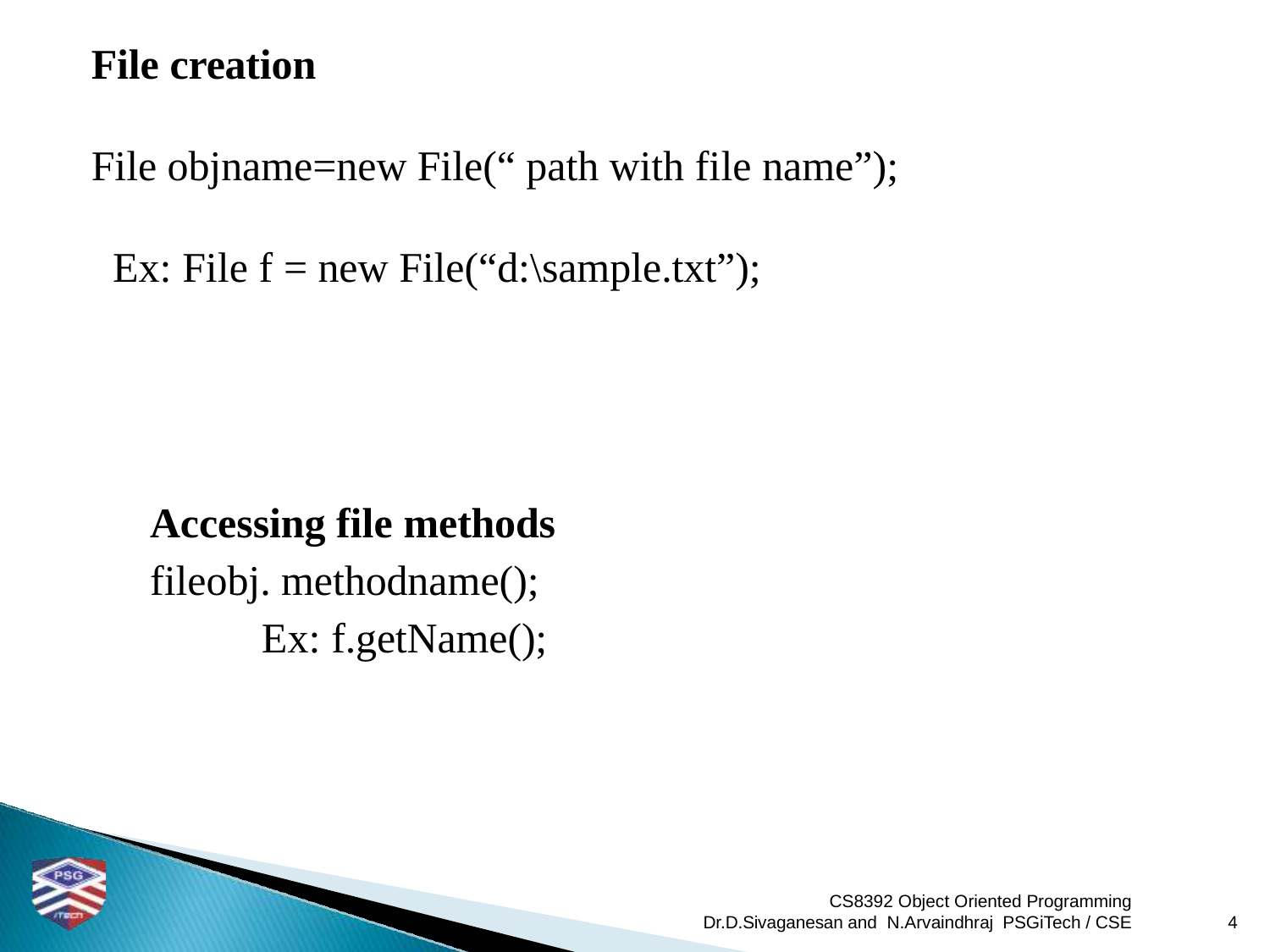

# File creation File objname=new File(“ path with file name”); Ex: File f = new File(“d:\sample.txt”);
Accessing file methods
fileobj. methodname();
Ex: f.getName();
CS8392 Object Oriented Programming
Dr.D.Sivaganesan and N.Arvaindhraj PSGiTech / CSE
4